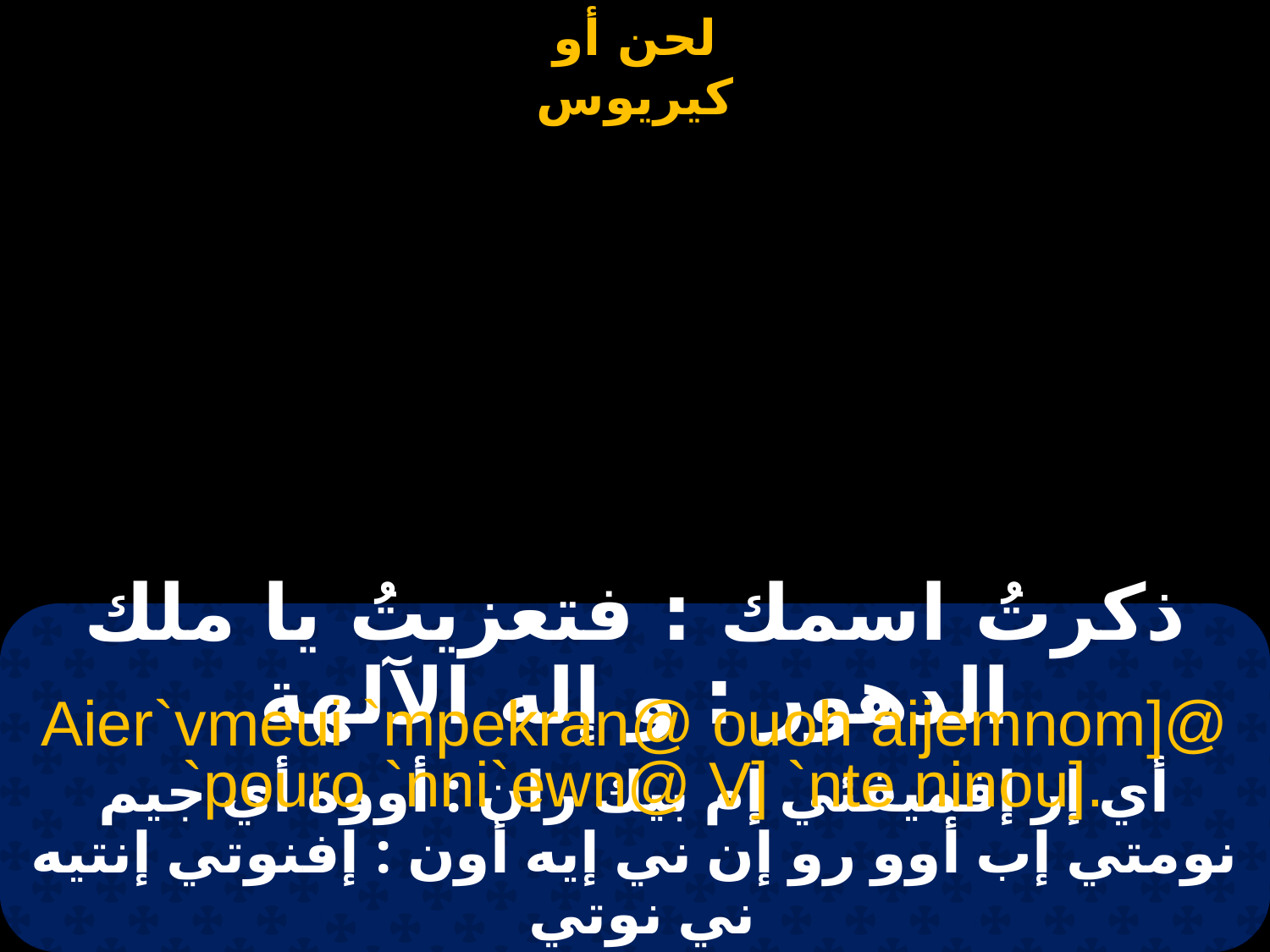

# ذكرتُ اسمك : فتعزيتُ يا ملك الدهور : و إله الآلهة
Aier`vmeui `mpekran@ ouoh aijemnom]@
 `pouro `nni`ewn@ V] `nte ninou].
أي إر إفميفئي إم بيك ران : أووه أي جيم نومتي إب أوو رو إن ني إيه أون : إفنوتي إنتيه ني نوتي